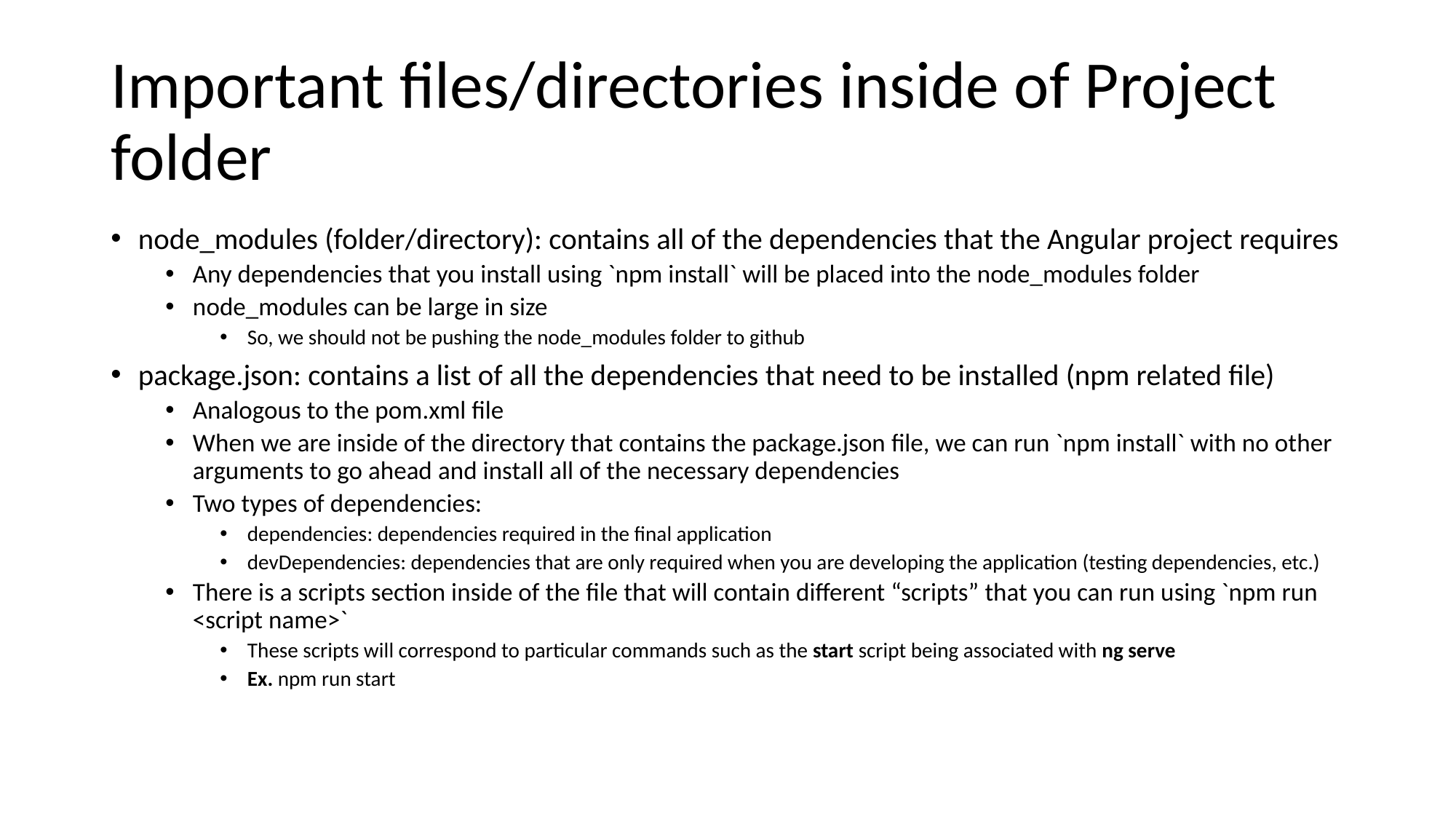

# Important files/directories inside of Project folder
node_modules (folder/directory): contains all of the dependencies that the Angular project requires
Any dependencies that you install using `npm install` will be placed into the node_modules folder
node_modules can be large in size
So, we should not be pushing the node_modules folder to github
package.json: contains a list of all the dependencies that need to be installed (npm related file)
Analogous to the pom.xml file
When we are inside of the directory that contains the package.json file, we can run `npm install` with no other arguments to go ahead and install all of the necessary dependencies
Two types of dependencies:
dependencies: dependencies required in the final application
devDependencies: dependencies that are only required when you are developing the application (testing dependencies, etc.)
There is a scripts section inside of the file that will contain different “scripts” that you can run using `npm run <script name>`
These scripts will correspond to particular commands such as the start script being associated with ng serve
Ex. npm run start